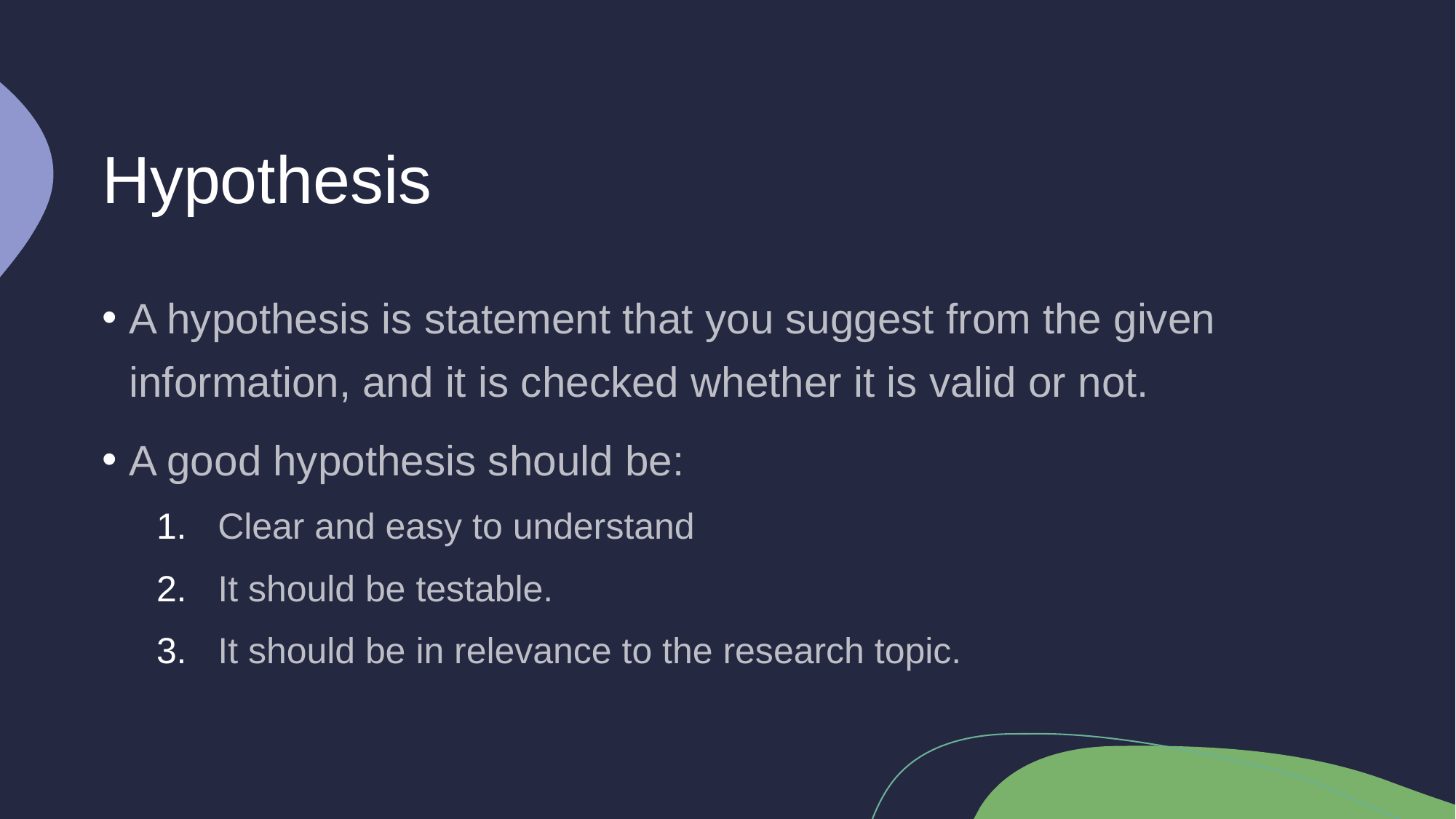

# Hypothesis
A hypothesis is statement that you suggest from the given information, and it is checked whether it is valid or not.
A good hypothesis should be:
Clear and easy to understand
It should be testable.
It should be in relevance to the research topic.